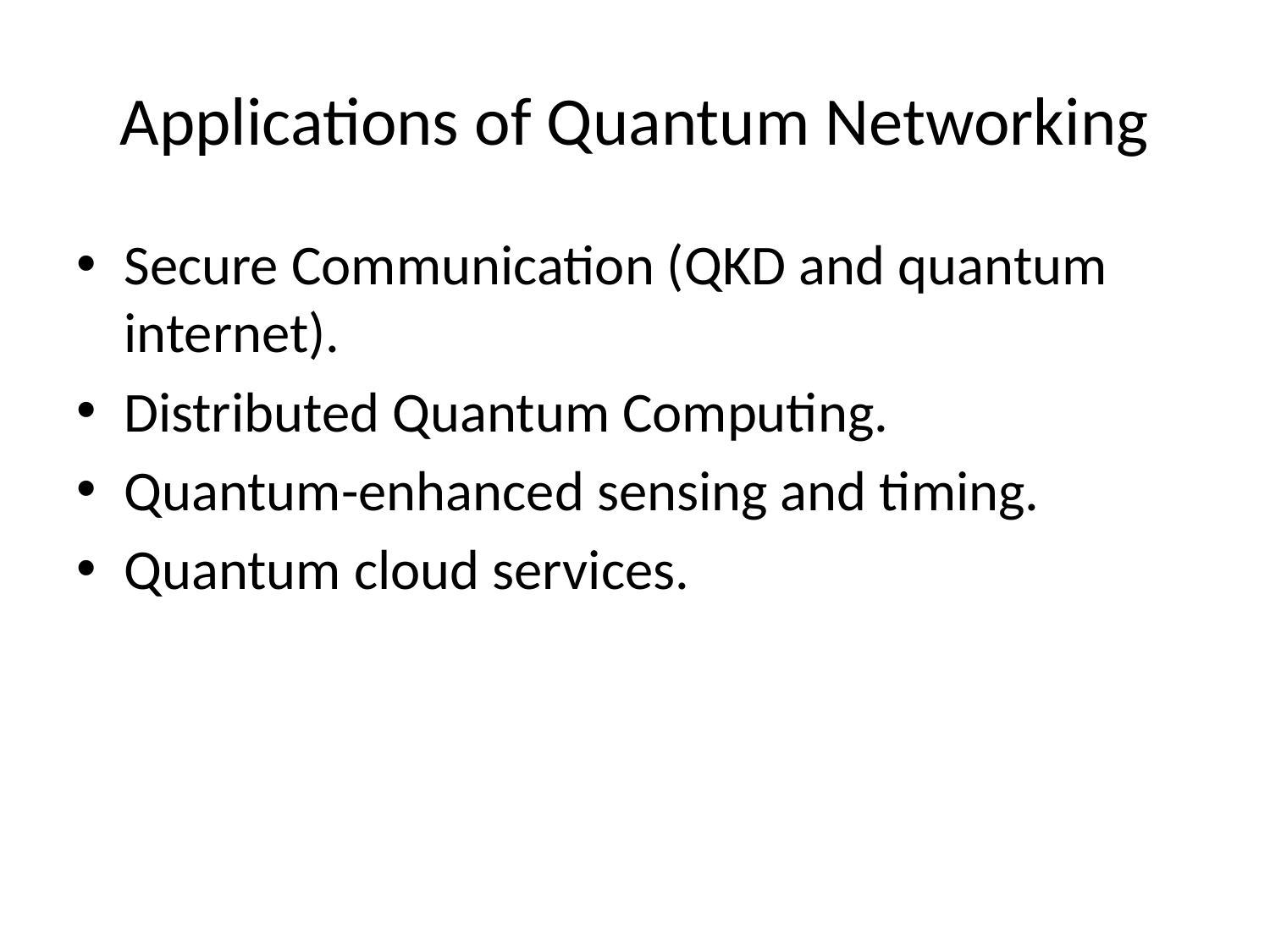

# Applications of Quantum Networking
Secure Communication (QKD and quantum internet).
Distributed Quantum Computing.
Quantum-enhanced sensing and timing.
Quantum cloud services.